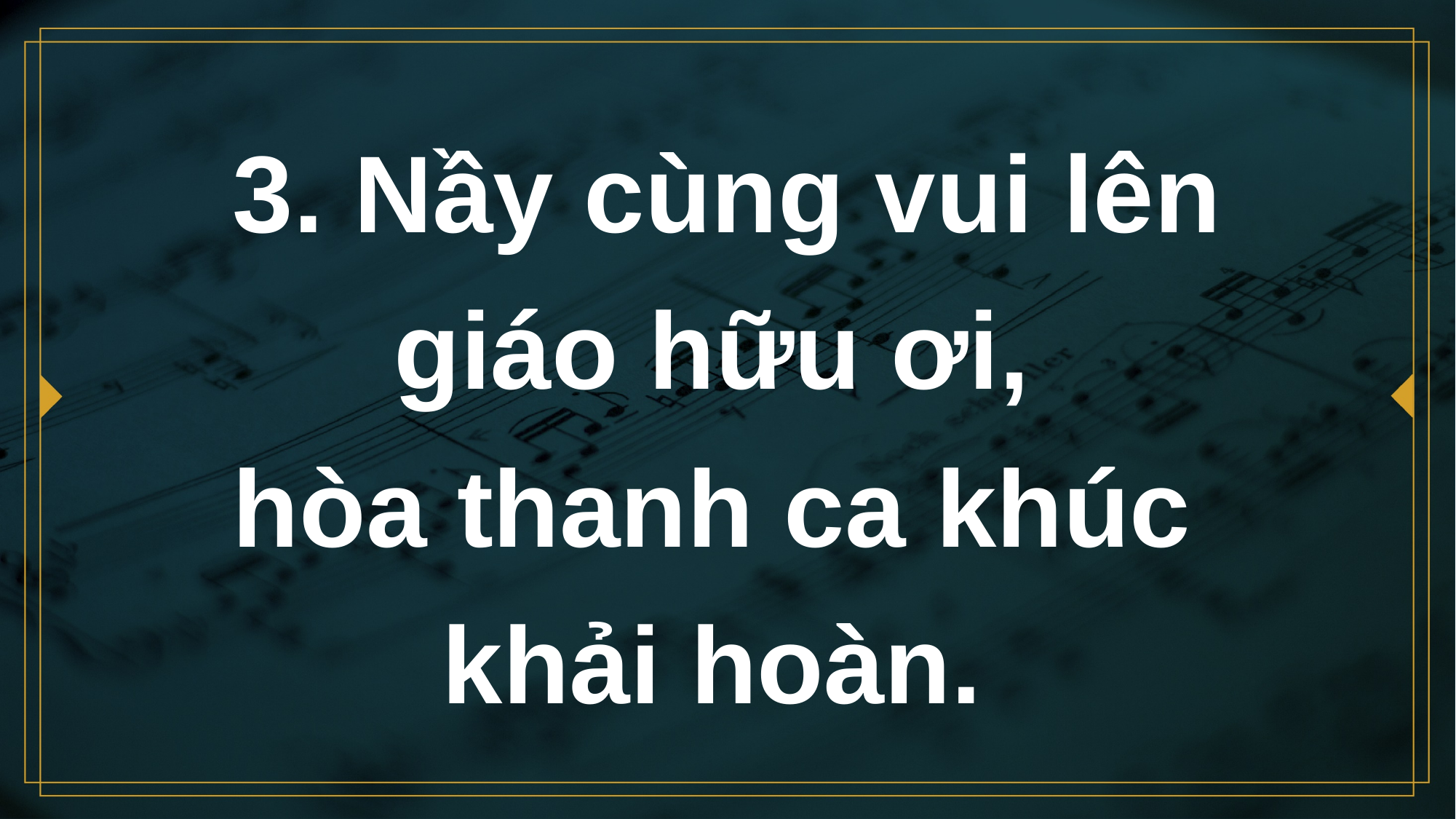

# 3. Nầy cùng vui lên giáo hữu ơi, hòa thanh ca khúc khải hoàn.